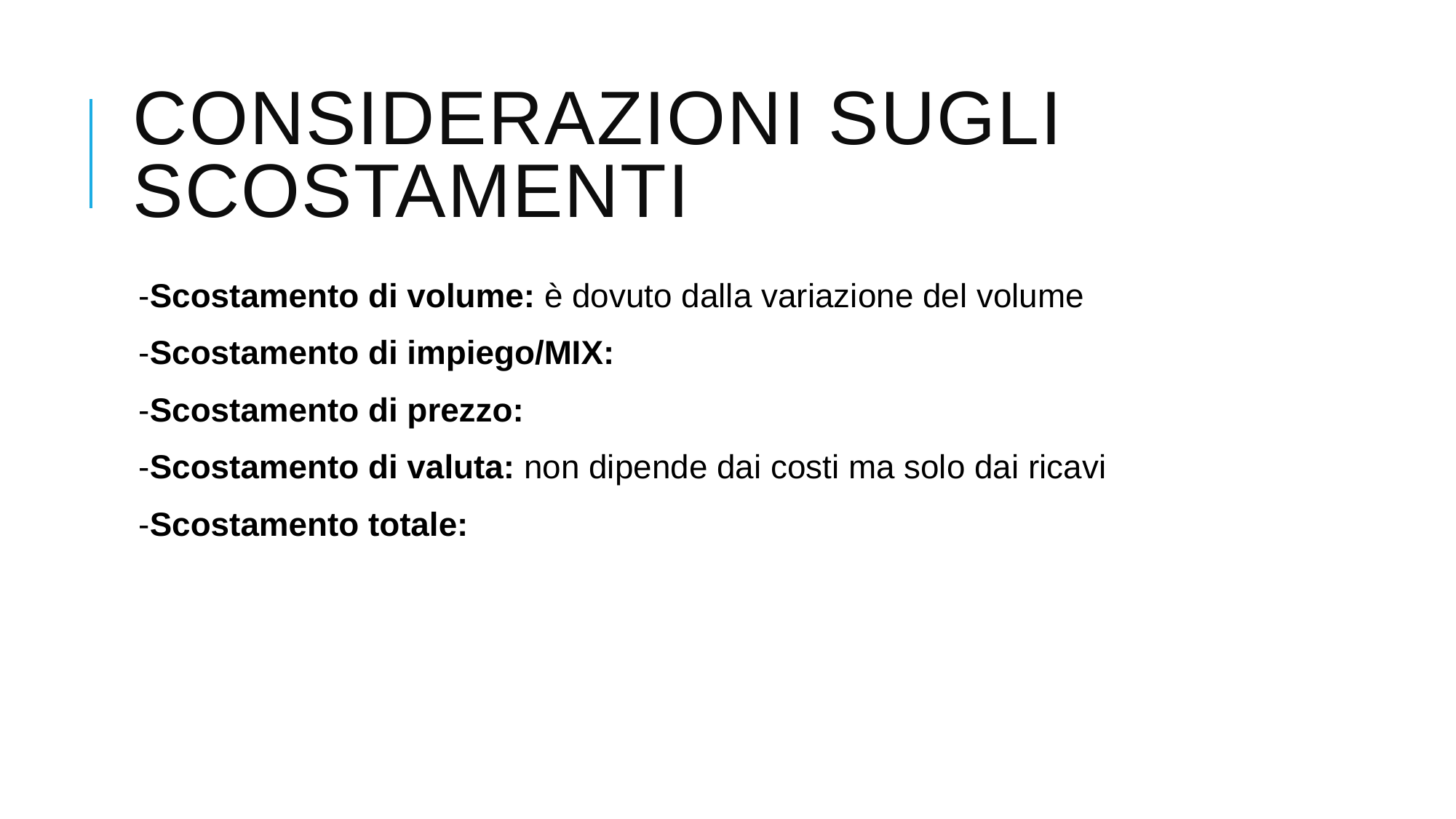

# Considerazioni sugli scostamenti
-Scostamento di volume: è dovuto dalla variazione del volume
-Scostamento di impiego/MIX:
-Scostamento di prezzo:
-Scostamento di valuta: non dipende dai costi ma solo dai ricavi
-Scostamento totale: